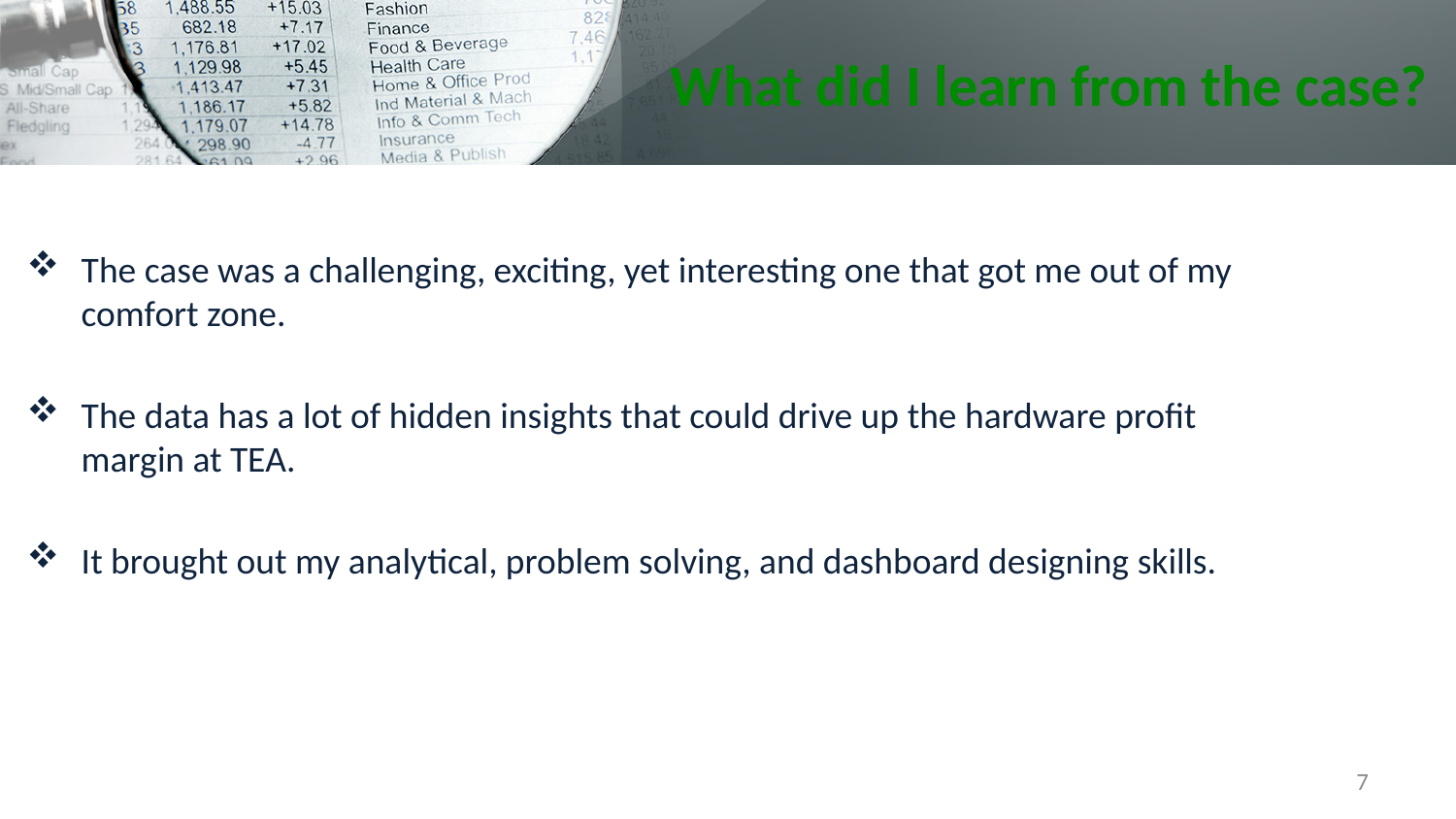

# What did I learn from the case?
The case was a challenging, exciting, yet interesting one that got me out of my comfort zone.

The data has a lot of hidden insights that could drive up the hardware profit margin at TEA.

It brought out my analytical, problem solving, and dashboard designing skills.

7